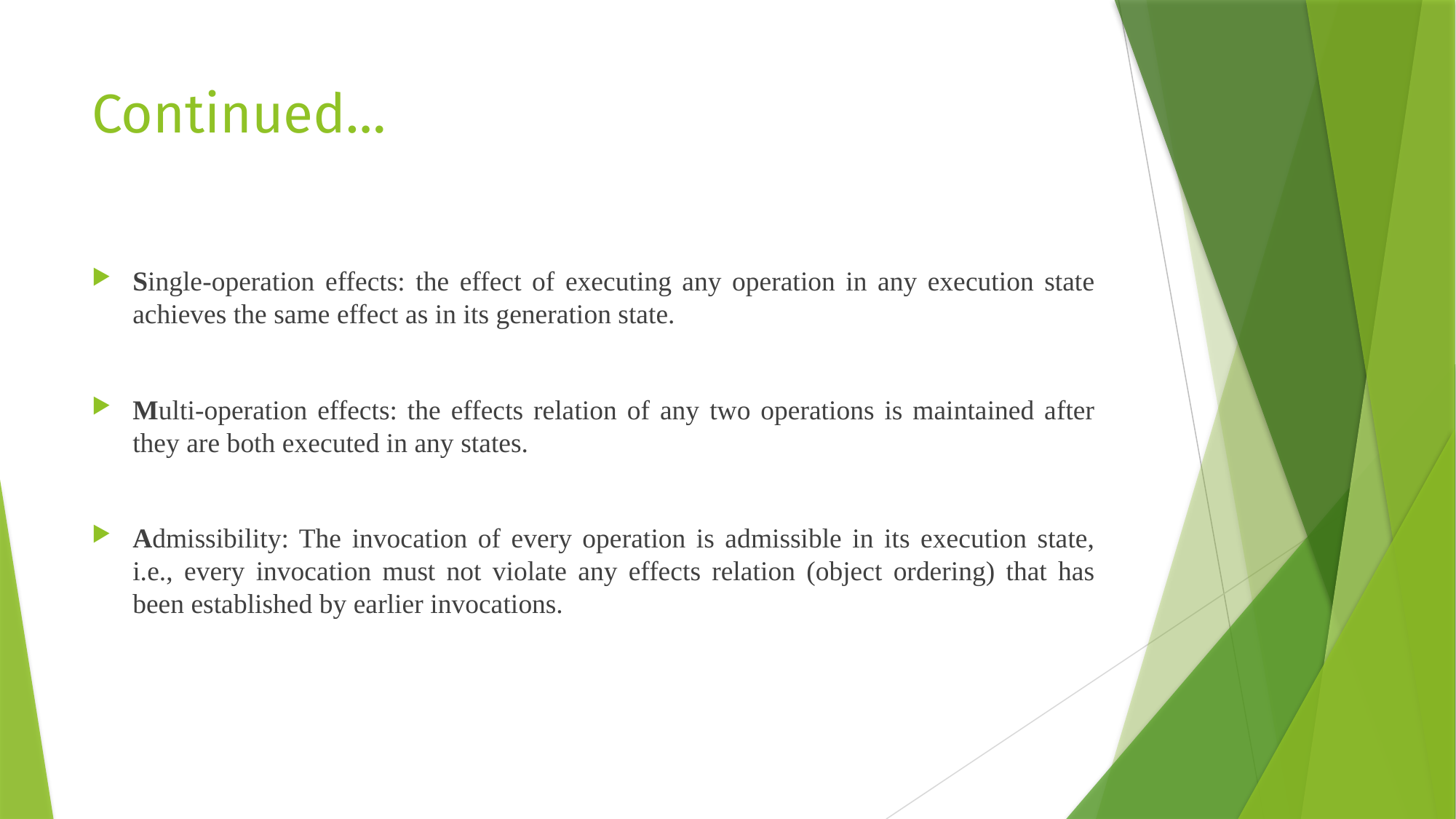

# Continued…
Single-operation effects: the effect of executing any operation in any execution state achieves the same effect as in its generation state.

Multi-operation effects: the effects relation of any two operations is maintained after they are both executed in any states.

Admissibility: The invocation of every operation is admissible in its execution state, i.e., every invocation must not violate any effects relation (object ordering) that has been established by earlier invocations.